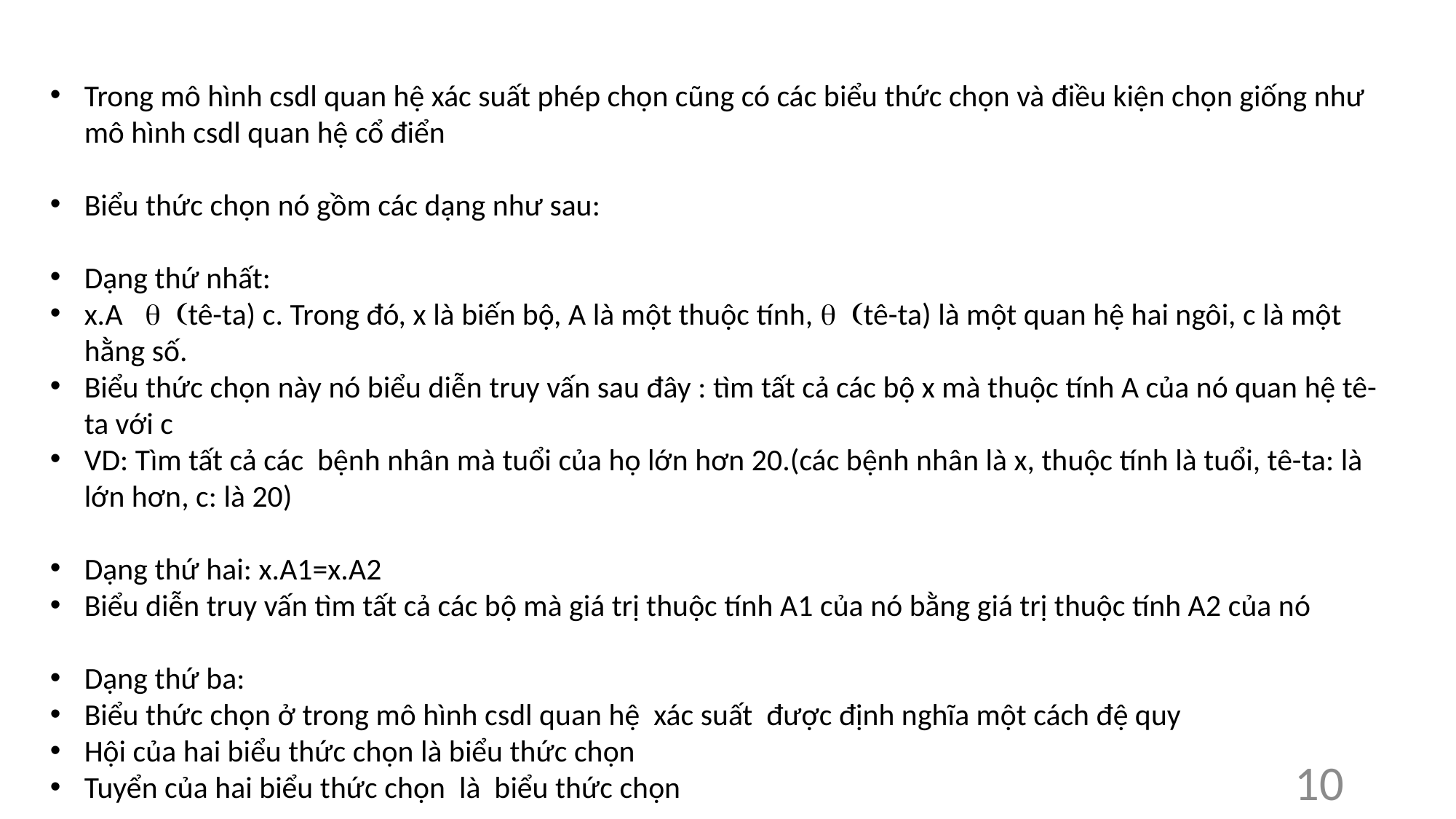

Trong mô hình csdl quan hệ xác suất phép chọn cũng có các biểu thức chọn và điều kiện chọn giống như mô hình csdl quan hệ cổ điển

Biểu thức chọn nó gồm các dạng như sau:

Dạng thứ nhất:
x.A  θ (tê-ta) c. Trong đó, x là biến bộ, A là một thuộc tính, θ (tê-ta) là một quan hệ hai ngôi, c là một hằng số.
Biểu thức chọn này nó biểu diễn truy vấn sau đây : tìm tất cả các bộ x mà thuộc tính A của nó quan hệ tê-ta với c
VD: Tìm tất cả các  bệnh nhân mà tuổi của họ lớn hơn 20.(các bệnh nhân là x, thuộc tính là tuổi, tê-ta: là lớn hơn, c: là 20)

Dạng thứ hai: x.A1=x.A2
Biểu diễn truy vấn tìm tất cả các bộ mà giá trị thuộc tính A1 của nó bằng giá trị thuộc tính A2 của nó

Dạng thứ ba:
Biểu thức chọn ở trong mô hình csdl quan hệ  xác suất  được định nghĩa một cách đệ quy
Hội của hai biểu thức chọn là biểu thức chọn
Tuyển của hai biểu thức chọn  là  biểu thức chọn

10